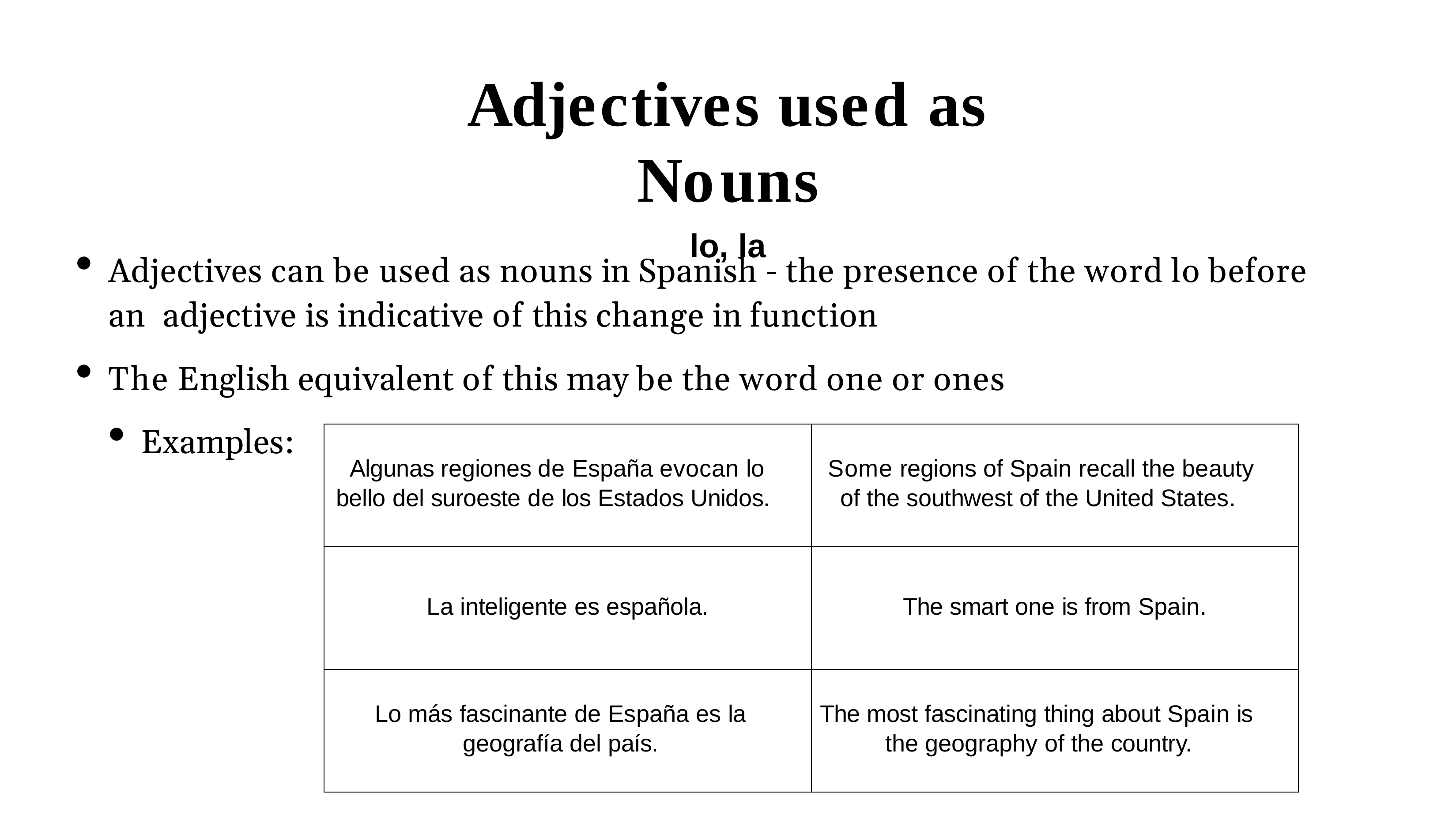

# Adjectives used as Nouns
lo, la
Adjectives can be used as nouns in Spanish - the presence of the word lo before an  adjective is indicative of this change in function
The English equivalent of this may be the word one or ones
Examples:
| Algunas regiones de España evocan lo bello del suroeste de los Estados Unidos. | Some regions of Spain recall the beauty of the southwest of the United States. |
| --- | --- |
| La inteligente es española. | The smart one is from Spain. |
| Lo más fascinante de España es la geografía del país. | The most fascinating thing about Spain is the geography of the country. |